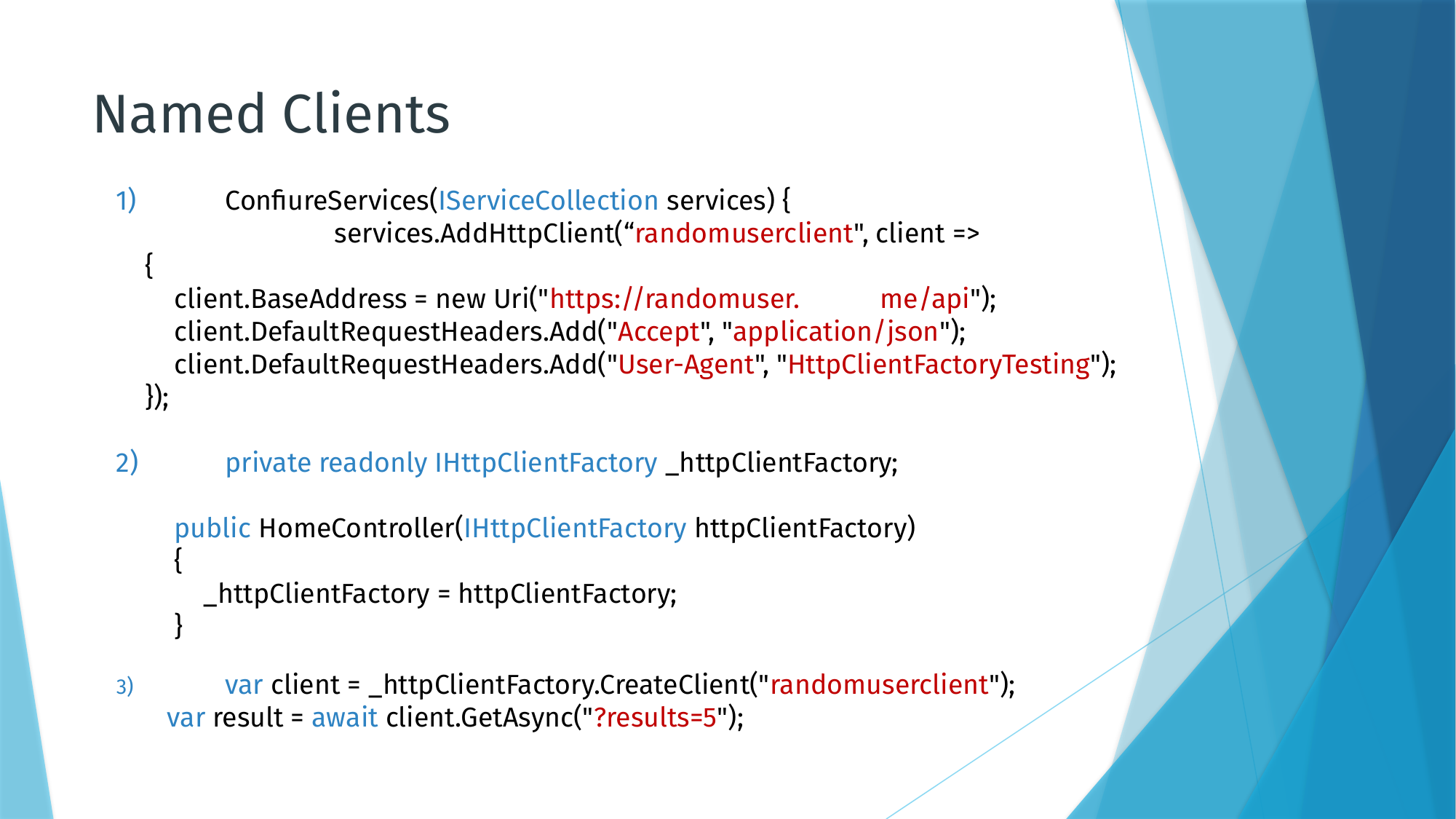

# Named Clients
1)  	ConfiureServices(IServiceCollection services) {
		services.AddHttpClient(“randomuserclient", client =>
    {
        client.BaseAddress = new Uri("https://randomuser.	me/api");
        client.DefaultRequestHeaders.Add("Accept", "application/json");
        client.DefaultRequestHeaders.Add("User-Agent", "HttpClientFactoryTesting");
    });

2)	private readonly IHttpClientFactory _httpClientFactory;

        public HomeController(IHttpClientFactory httpClientFactory)
        {
            _httpClientFactory = httpClientFactory;
        }

3) 	var client = _httpClientFactory.CreateClient("randomuserclient");
       var result = await client.GetAsync("?results=5");